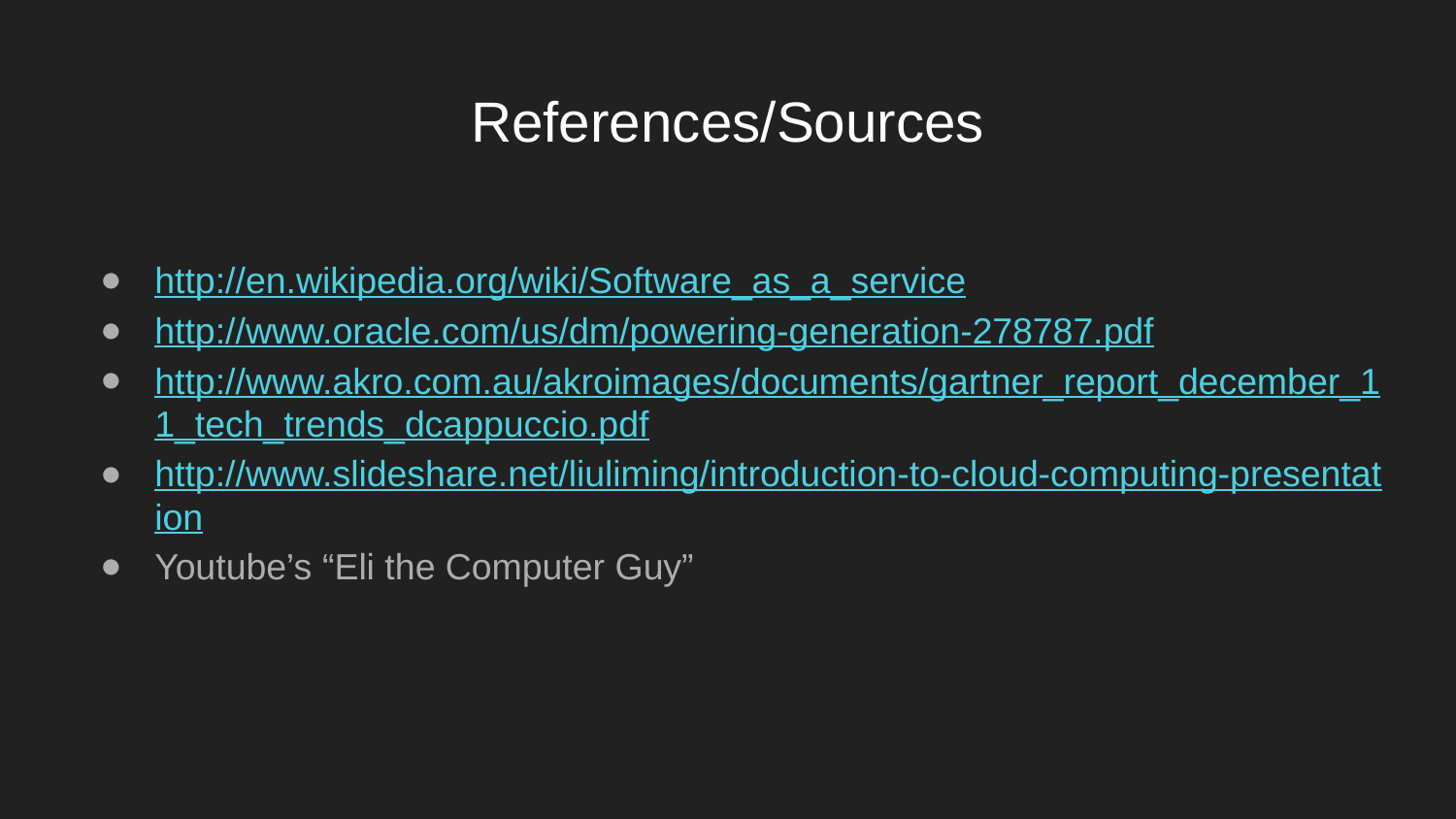

# References/Sources
http://en.wikipedia.org/wiki/Software_as_a_service
http://www.oracle.com/us/dm/powering-generation-278787.pdf
http://www.akro.com.au/akroimages/documents/gartner_report_december_11_tech_trends_dcappuccio.pdf
http://www.slideshare.net/liuliming/introduction-to-cloud-computing-presentation
Youtube’s “Eli the Computer Guy”